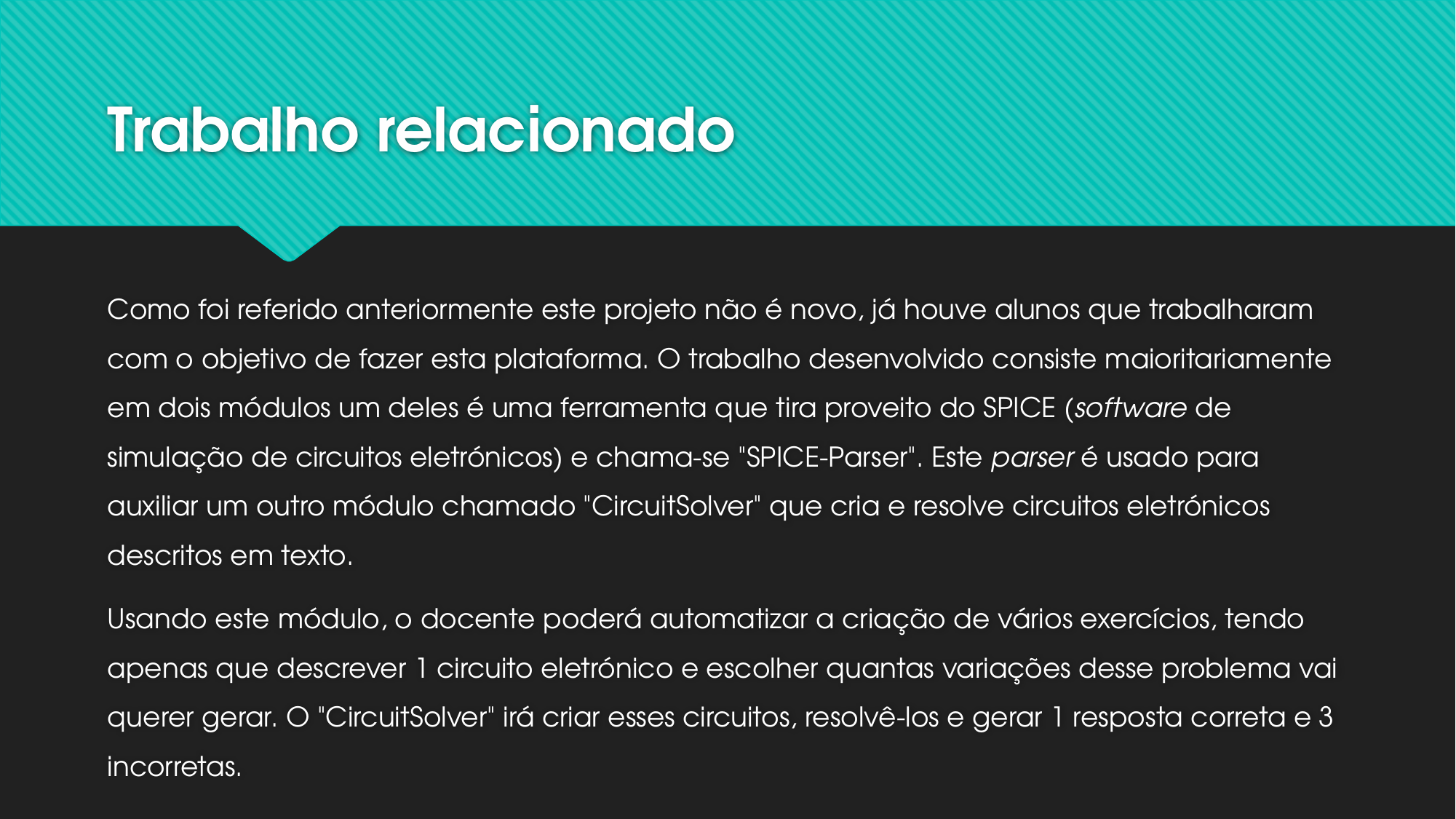

# Trabalho relacionado
Como foi referido anteriormente este projeto não é novo, já houve alunos que trabalharam com o objetivo de fazer esta plataforma. O trabalho desenvolvido consiste maioritariamente em dois módulos um deles é uma ferramenta que tira proveito do SPICE (software de simulação de circuitos eletrónicos) e chama-se "SPICE-Parser". Este parser é usado para auxiliar um outro módulo chamado "CircuitSolver" que cria e resolve circuitos eletrónicos descritos em texto.
Usando este módulo, o docente poderá automatizar a criação de vários exercícios, tendo apenas que descrever 1 circuito eletrónico e escolher quantas variações desse problema vai querer gerar. O "CircuitSolver" irá criar esses circuitos, resolvê-los e gerar 1 resposta correta e 3 incorretas.